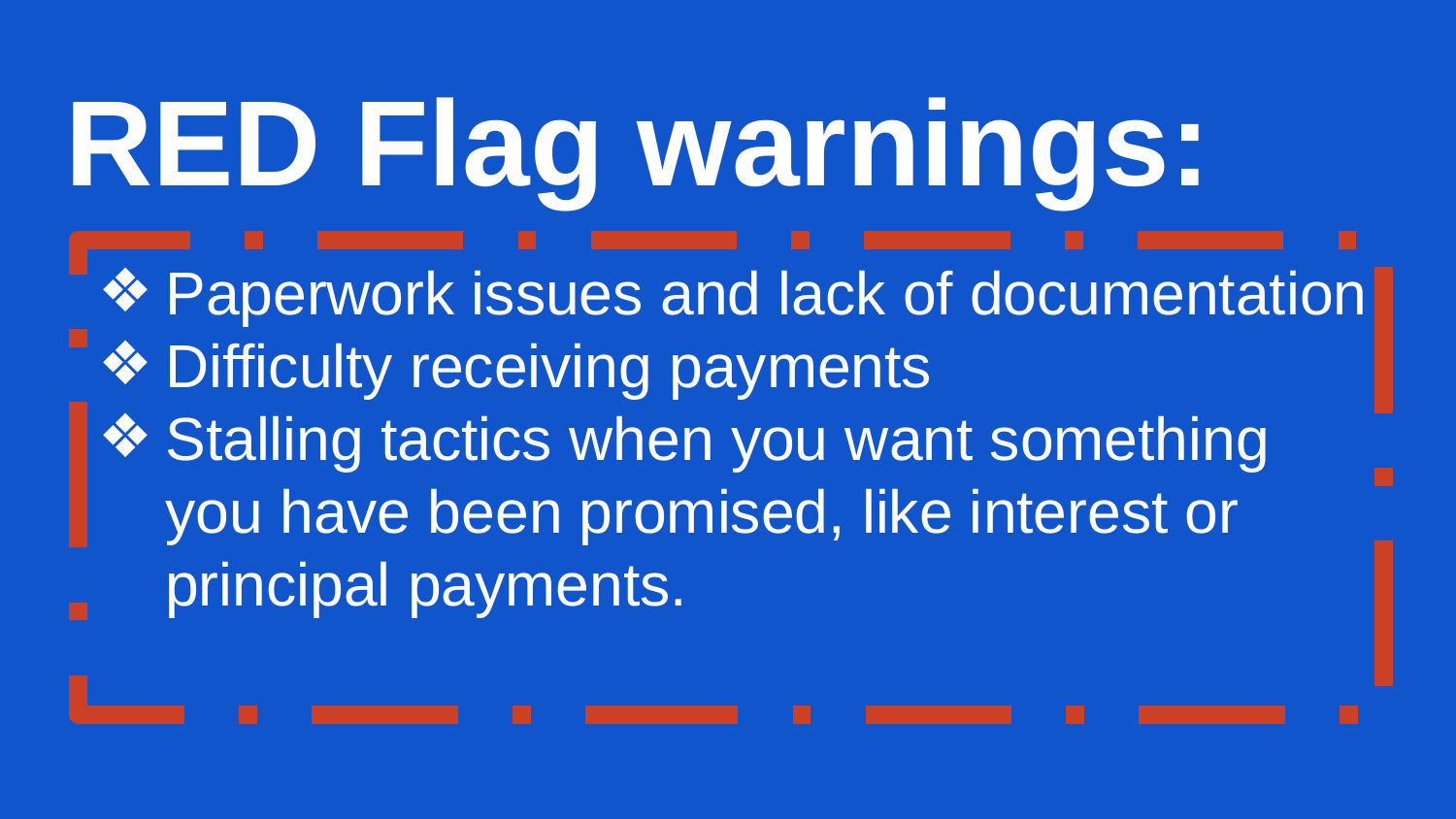

RED Flag warnings:
# Paperwork issues and lack of documentation
Difficulty receiving payments
Stalling tactics when you want something you have been promised, like interest or principal payments.